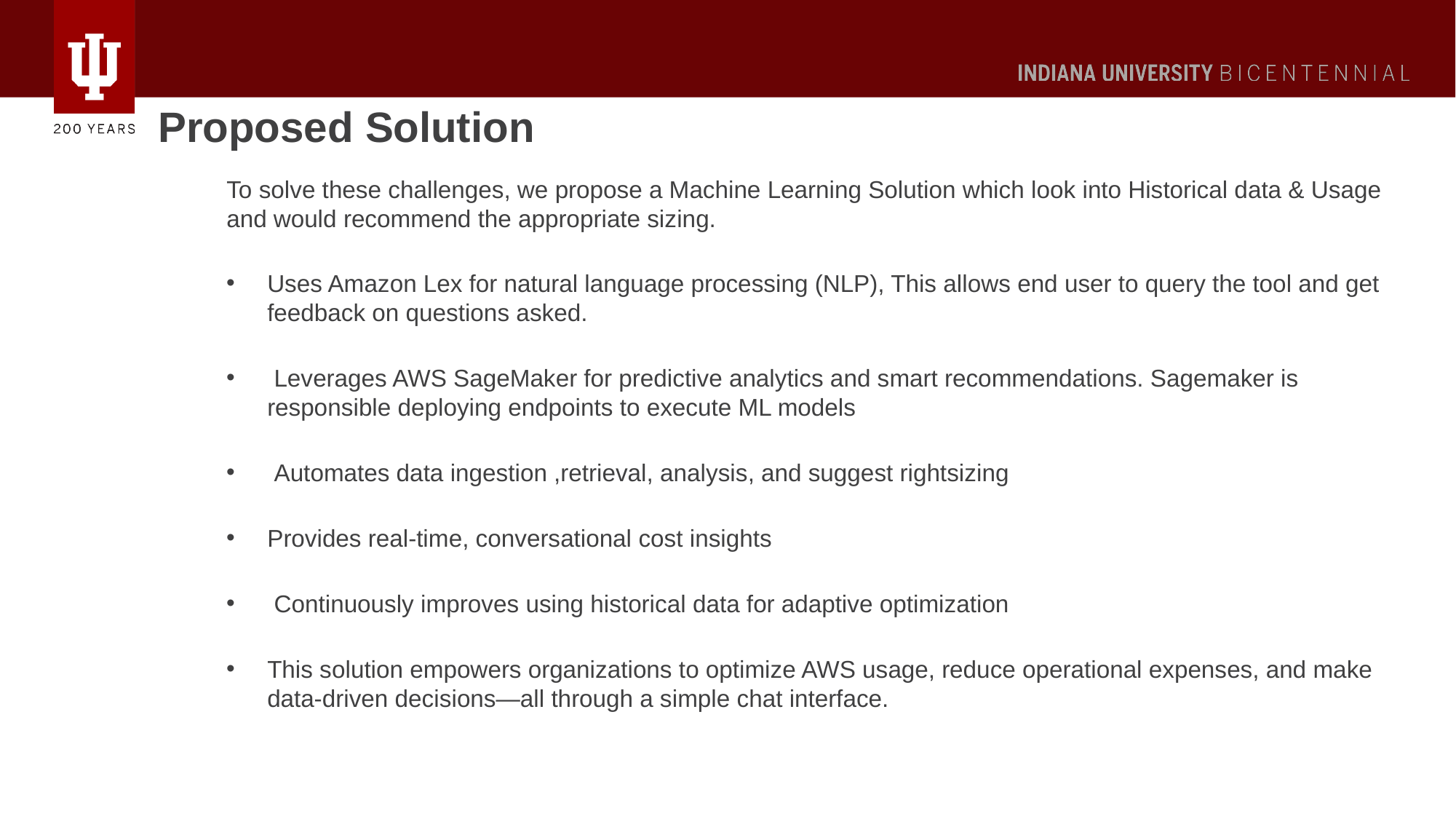

# Proposed Solution
To solve these challenges, we propose a Machine Learning Solution which look into Historical data & Usage and would recommend the appropriate sizing.
Uses Amazon Lex for natural language processing (NLP), This allows end user to query the tool and get feedback on questions asked.
 Leverages AWS SageMaker for predictive analytics and smart recommendations. Sagemaker is responsible deploying endpoints to execute ML models
 Automates data ingestion ,retrieval, analysis, and suggest rightsizing
Provides real-time, conversational cost insights
 Continuously improves using historical data for adaptive optimization
This solution empowers organizations to optimize AWS usage, reduce operational expenses, and make data-driven decisions—all through a simple chat interface.